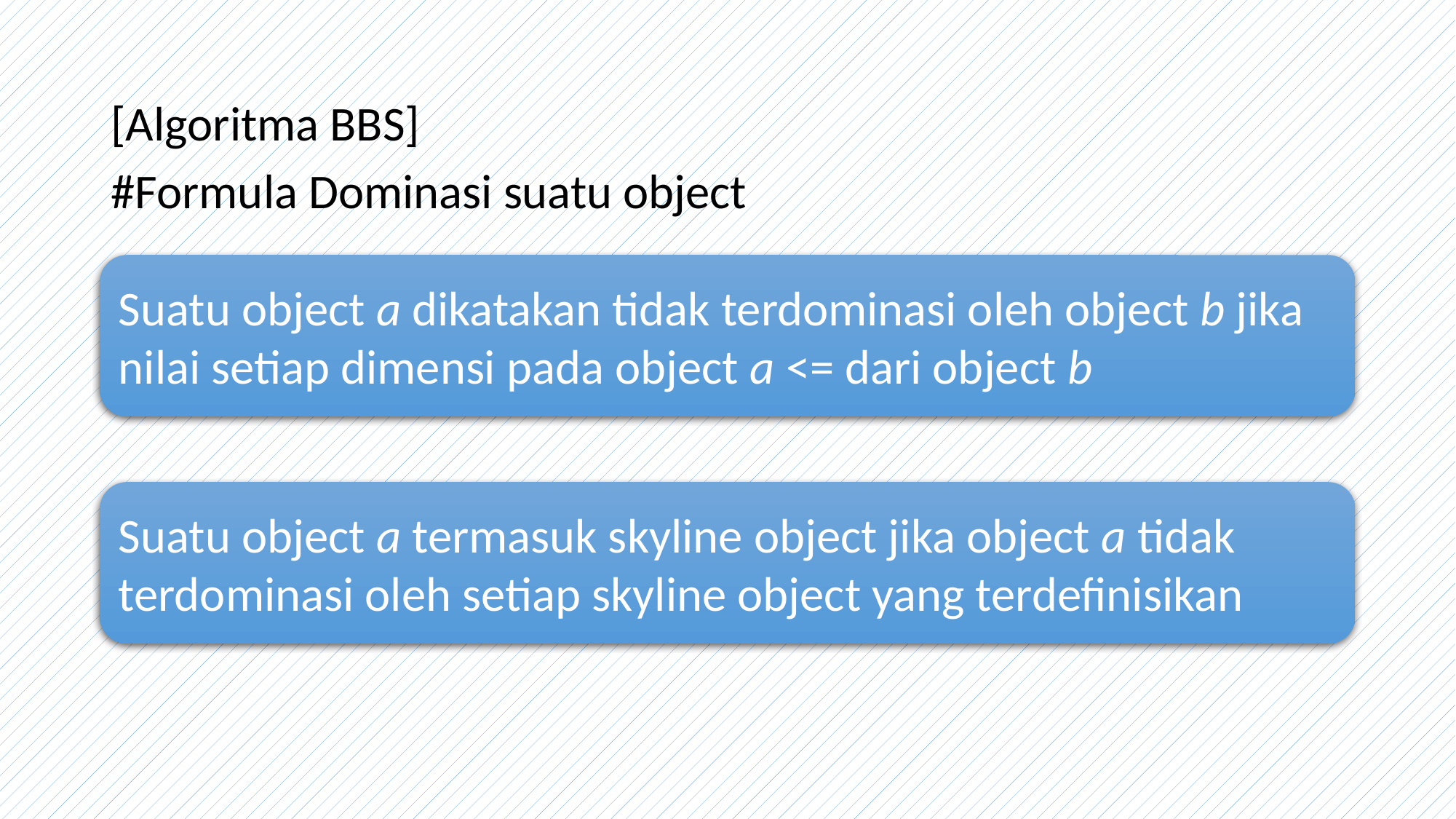

[Algoritma BBS]
#Formula Dominasi suatu object

Suatu object a dikatakan tidak terdominasi oleh object b jika nilai setiap dimensi pada object a <= dari object b
Suatu object a termasuk skyline object jika object a tidak terdominasi oleh setiap skyline object yang terdefinisikan